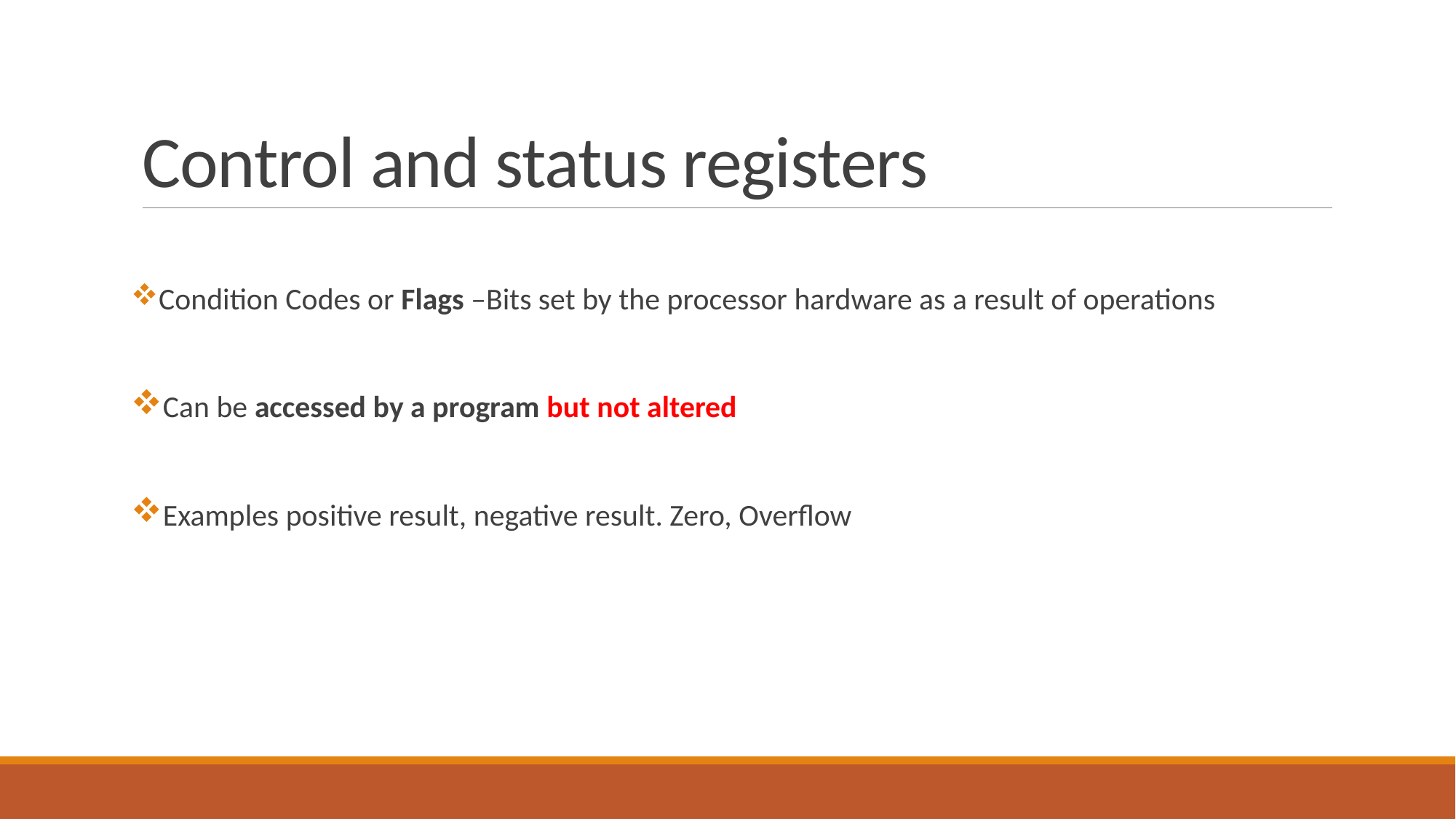

# Control and status registers

Condition Codes or Flags –Bits set by the processor hardware as a result of operations

Can be accessed by a program but not altered

Examples positive result, negative result. Zero, Overflow